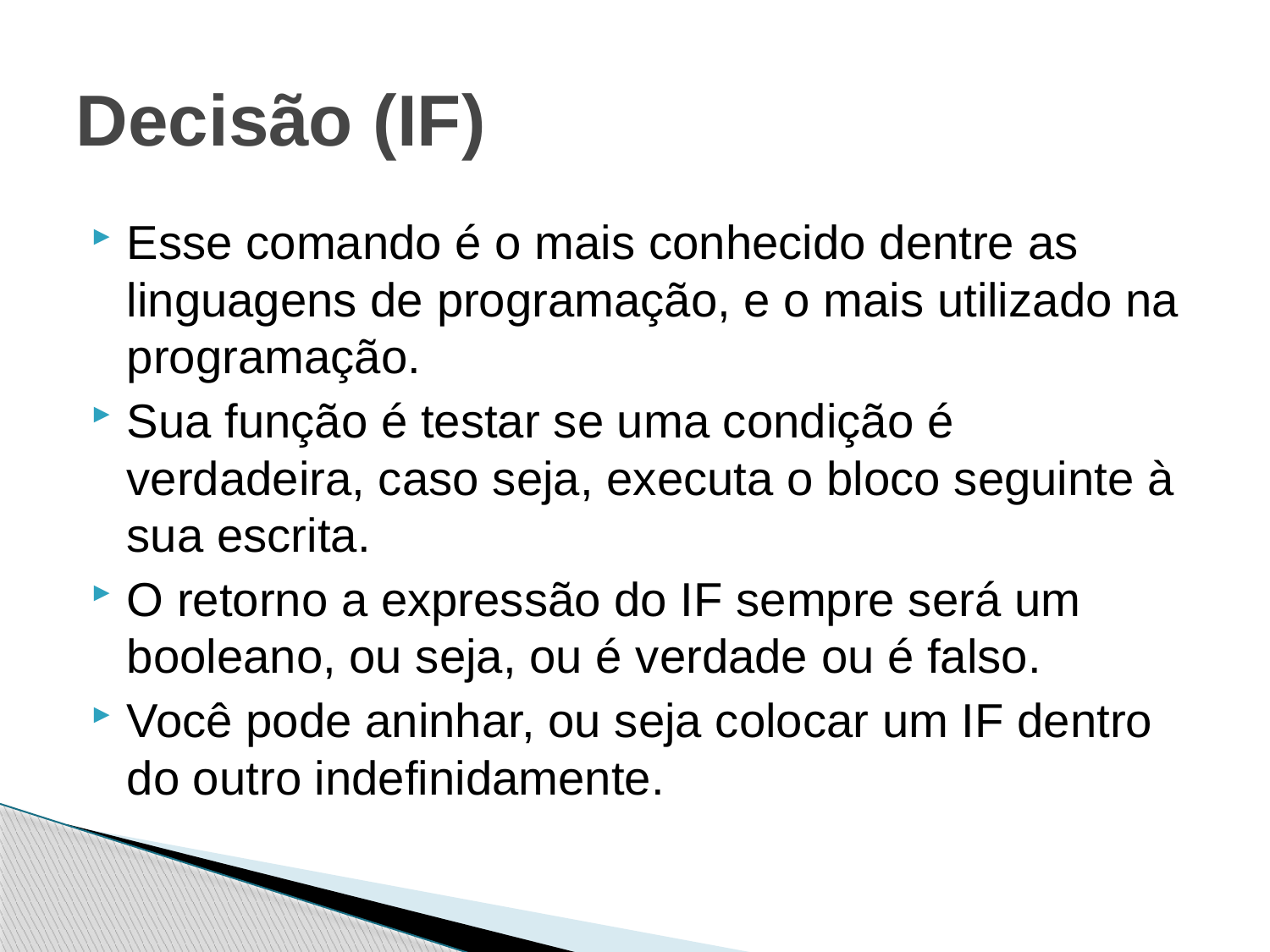

# Decisão (IF)
Esse comando é o mais conhecido dentre as linguagens de programação, e o mais utilizado na programação.
Sua função é testar se uma condição é verdadeira, caso seja, executa o bloco seguinte à sua escrita.
O retorno a expressão do IF sempre será um booleano, ou seja, ou é verdade ou é falso.
Você pode aninhar, ou seja colocar um IF dentro do outro indefinidamente.